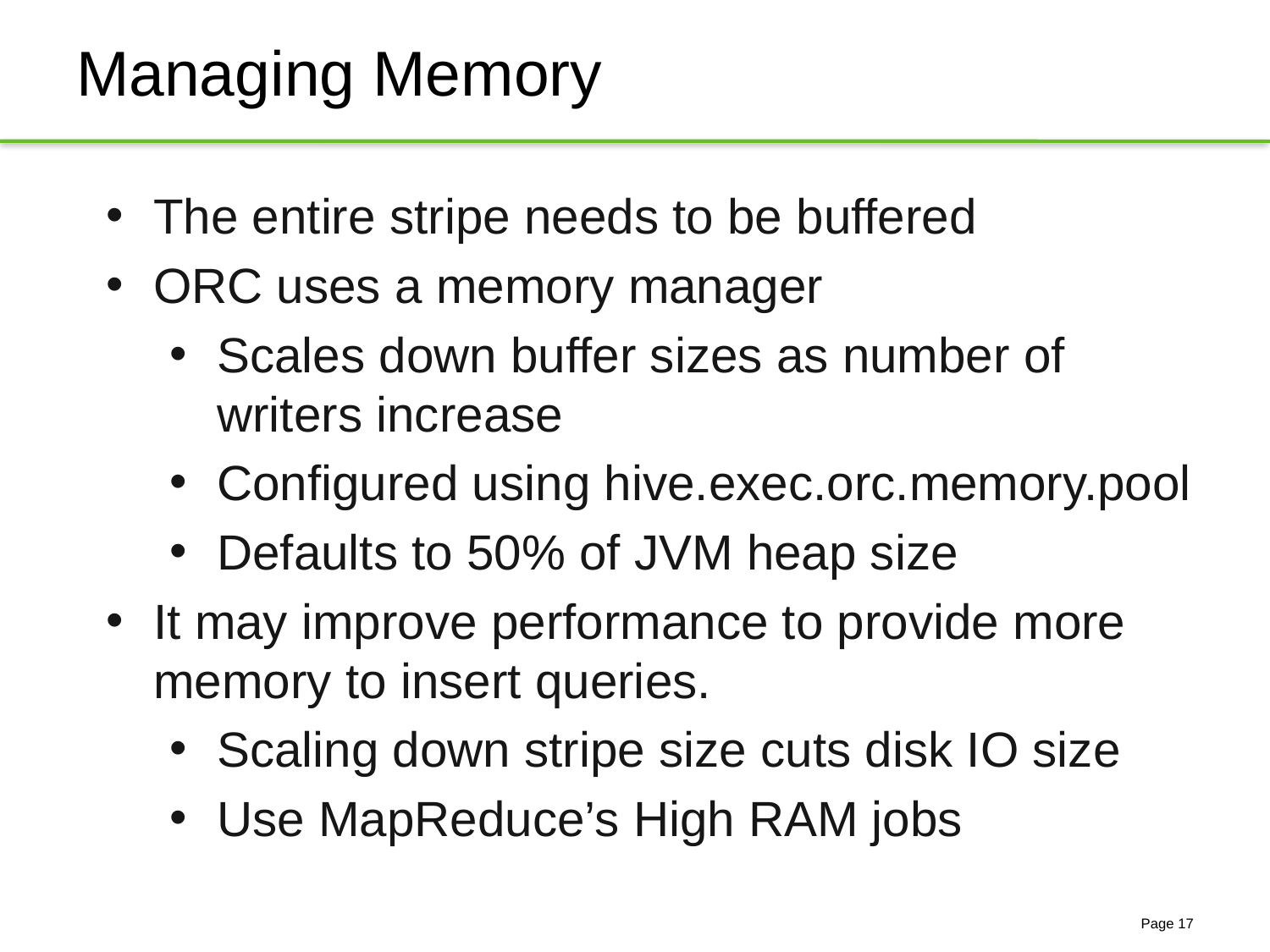

# Managing Memory
The entire stripe needs to be buffered
ORC uses a memory manager
Scales down buffer sizes as number of writers increase
Configured using hive.exec.orc.memory.pool
Defaults to 50% of JVM heap size
It may improve performance to provide more memory to insert queries.
Scaling down stripe size cuts disk IO size
Use MapReduce’s High RAM jobs

Page 17